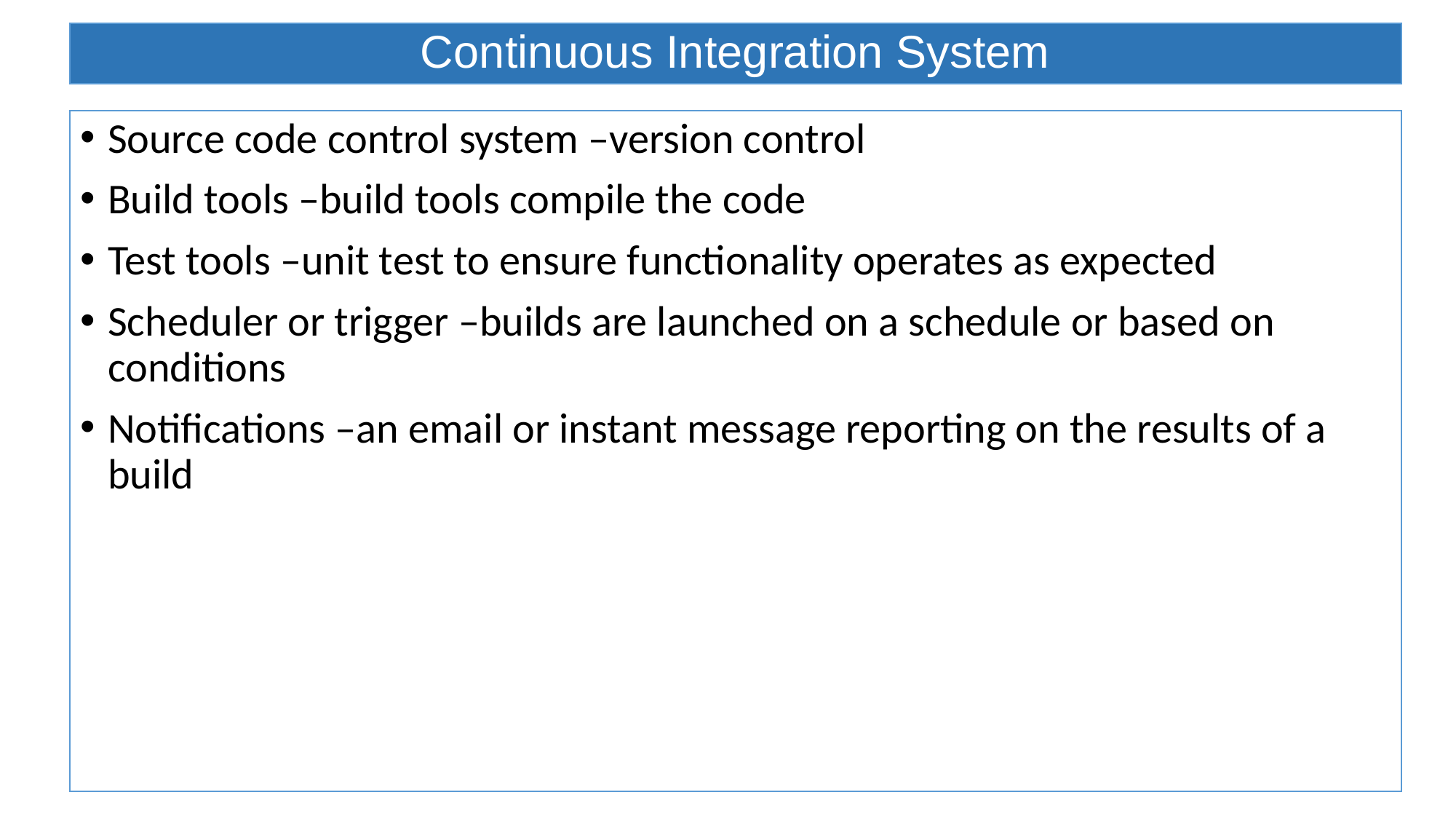

# Continuous Integration System
Source code control system –version control
Build tools –build tools compile the code
Test tools –unit test to ensure functionality operates as expected
Scheduler or trigger –builds are launched on a schedule or based on conditions
Notifications –an email or instant message reporting on the results of a build